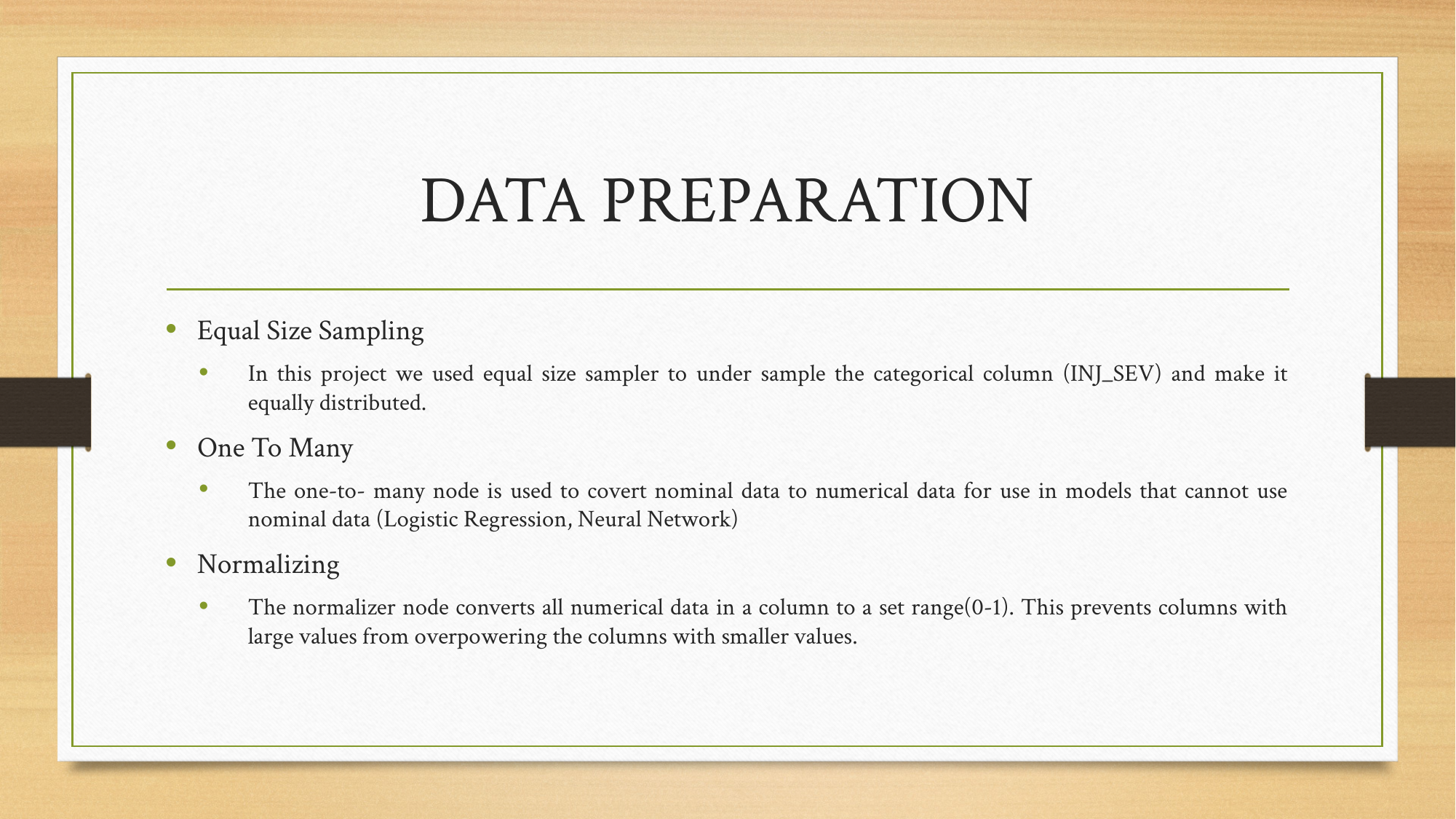

# DATA PREPARATION
Equal Size Sampling
In this project we used equal size sampler to under sample the categorical column (INJ_SEV) and make it equally distributed.
One To Many
The one-to- many node is used to covert nominal data to numerical data for use in models that cannot use nominal data (Logistic Regression, Neural Network)
Normalizing
The normalizer node converts all numerical data in a column to a set range(0-1). This prevents columns with large values from overpowering the columns with smaller values.